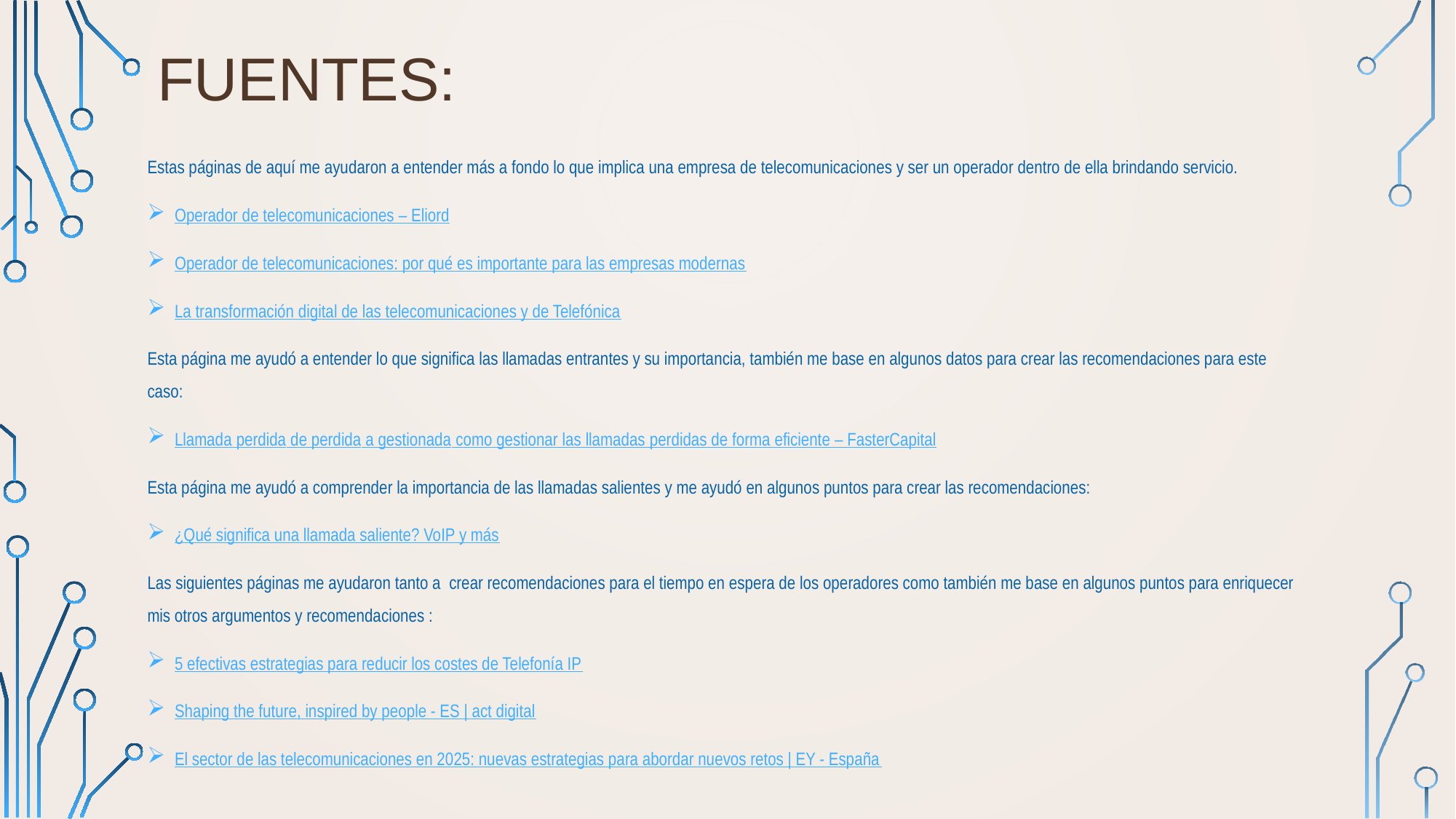

# Fuentes:
Estas páginas de aquí me ayudaron a entender más a fondo lo que implica una empresa de telecomunicaciones y ser un operador dentro de ella brindando servicio.
Operador de telecomunicaciones – Eliord
Operador de telecomunicaciones: por qué es importante para las empresas modernas
La transformación digital de las telecomunicaciones y de Telefónica
Esta página me ayudó a entender lo que significa las llamadas entrantes y su importancia, también me base en algunos datos para crear las recomendaciones para este caso:
Llamada perdida de perdida a gestionada como gestionar las llamadas perdidas de forma eficiente – FasterCapital
Esta página me ayudó a comprender la importancia de las llamadas salientes y me ayudó en algunos puntos para crear las recomendaciones:
¿Qué significa una llamada saliente? VoIP y más
Las siguientes páginas me ayudaron tanto a  crear recomendaciones para el tiempo en espera de los operadores como también me base en algunos puntos para enriquecer mis otros argumentos y recomendaciones :
5 efectivas estrategias para reducir los costes de Telefonía IP
Shaping the future, inspired by people - ES | act digital
El sector de las telecomunicaciones en 2025: nuevas estrategias para abordar nuevos retos | EY - España